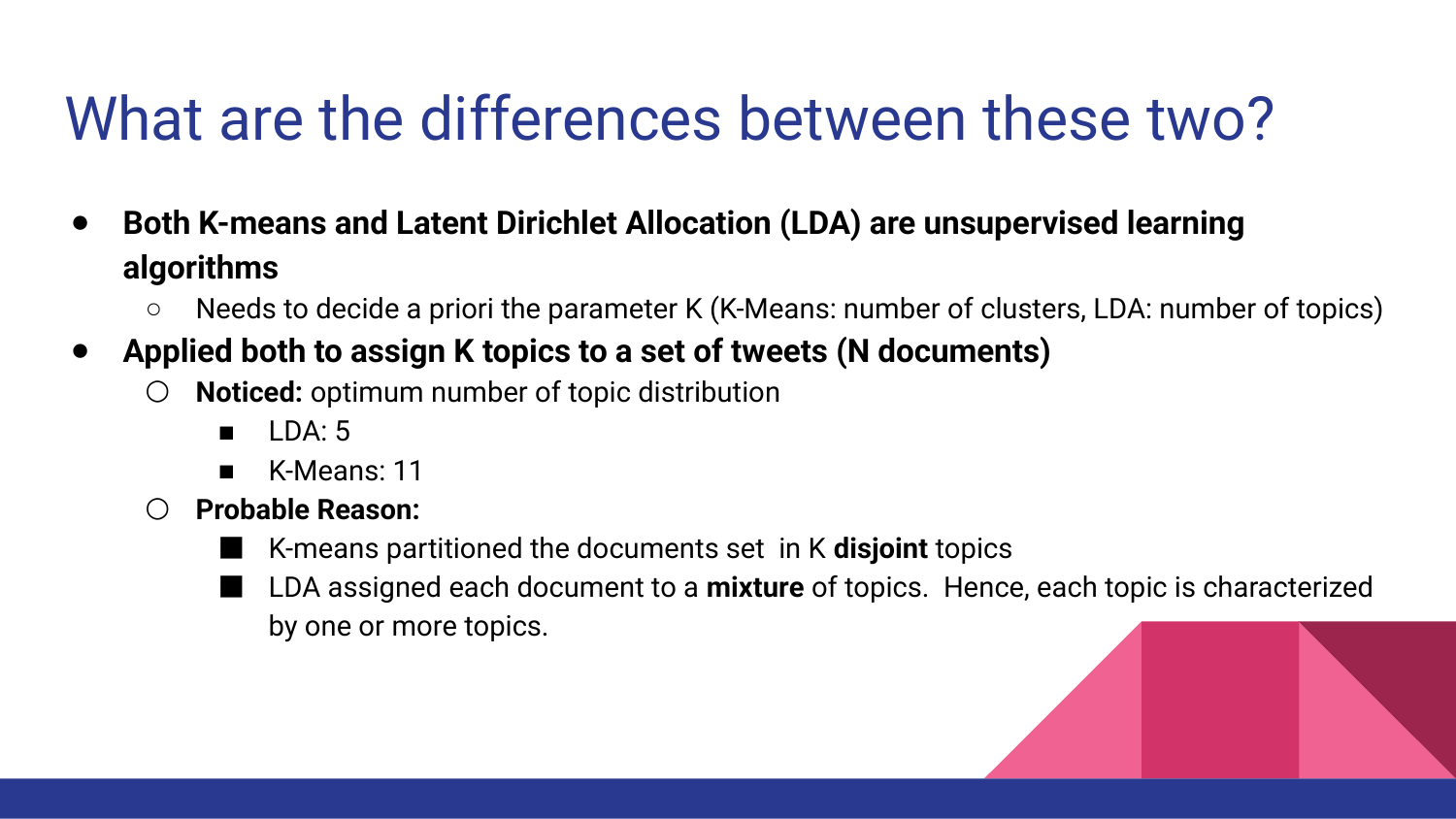

# What are the differences between these two?
Both K-means and Latent Dirichlet Allocation (LDA) are unsupervised learning algorithms
Needs to decide a priori the parameter K (K-Means: number of clusters, LDA: number of topics)
Applied both to assign K topics to a set of tweets (N documents)
Noticed: optimum number of topic distribution
LDA: 5
K-Means: 11
Probable Reason:
K-means partitioned the documents set  in K disjoint topics
LDA assigned each document to a mixture of topics.  Hence, each topic is characterized by one or more topics.